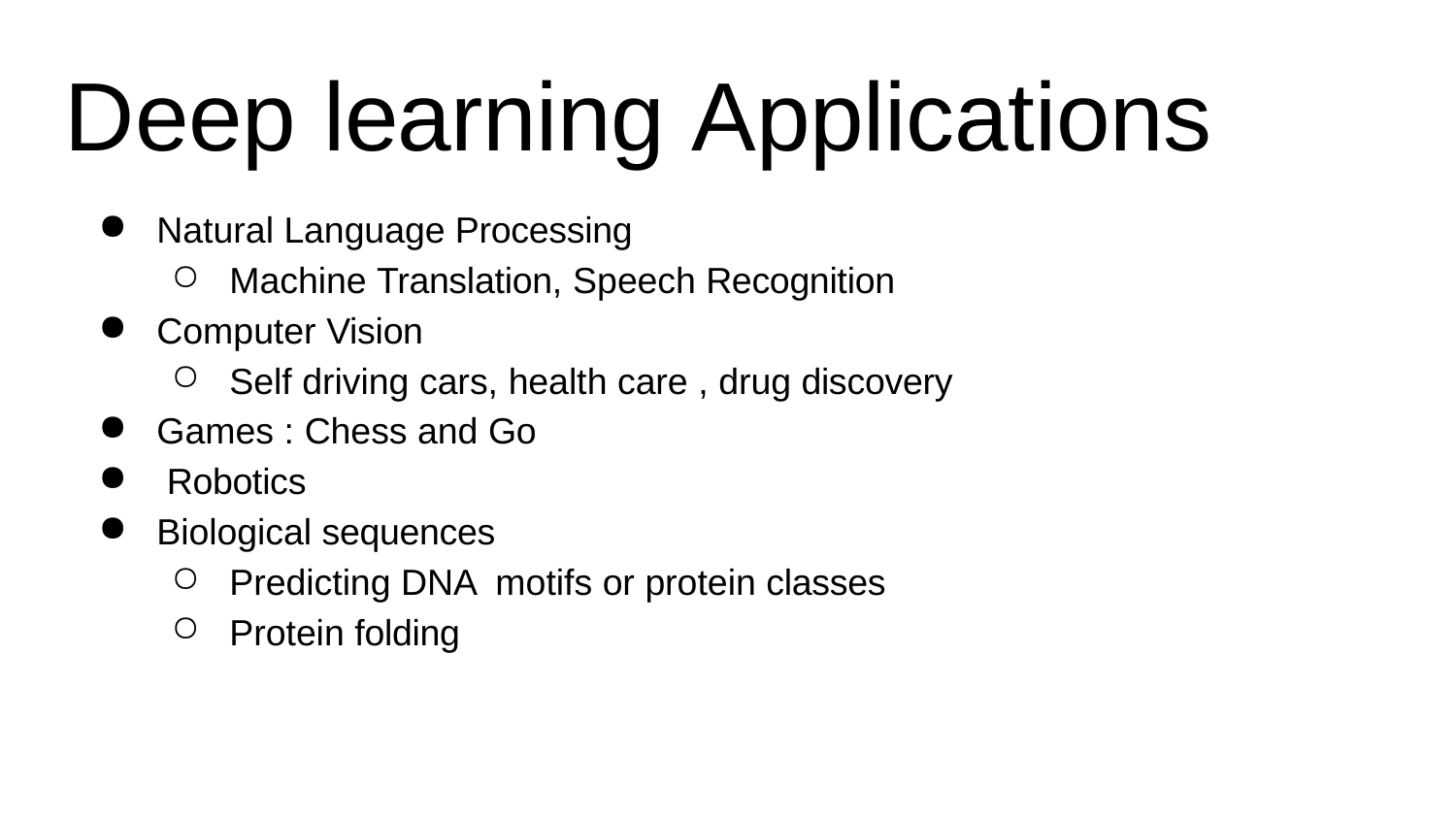

# Deep learning Applications
Natural Language Processing
Machine Translation, Speech Recognition
Computer Vision
Self driving cars, health care , drug discovery
Games : Chess and Go
Robotics
Biological sequences
Predicting DNA motifs or protein classes
Protein folding